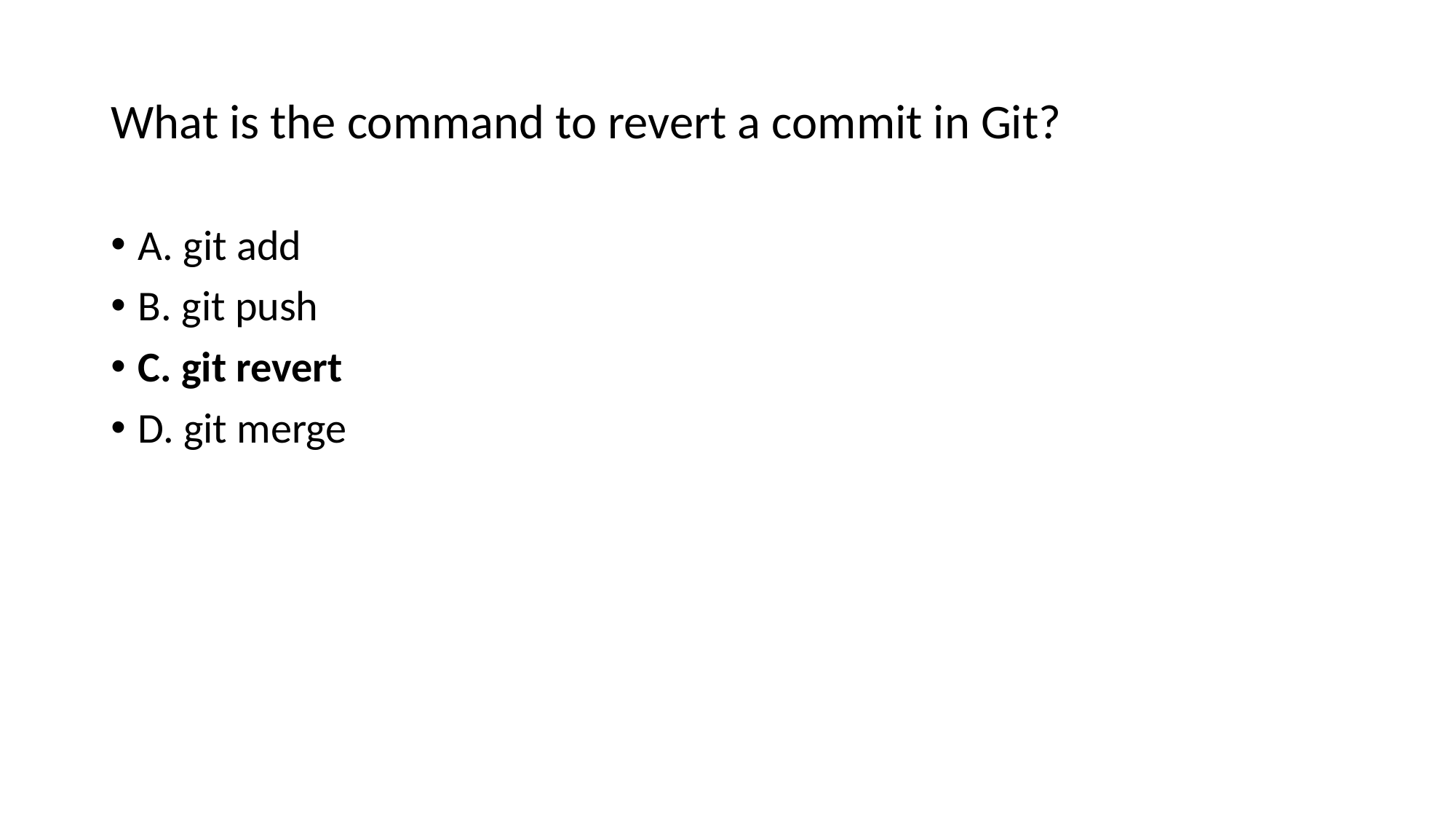

# What is the command to revert a commit in Git?
A. git add
B. git push
C. git revert
D. git merge